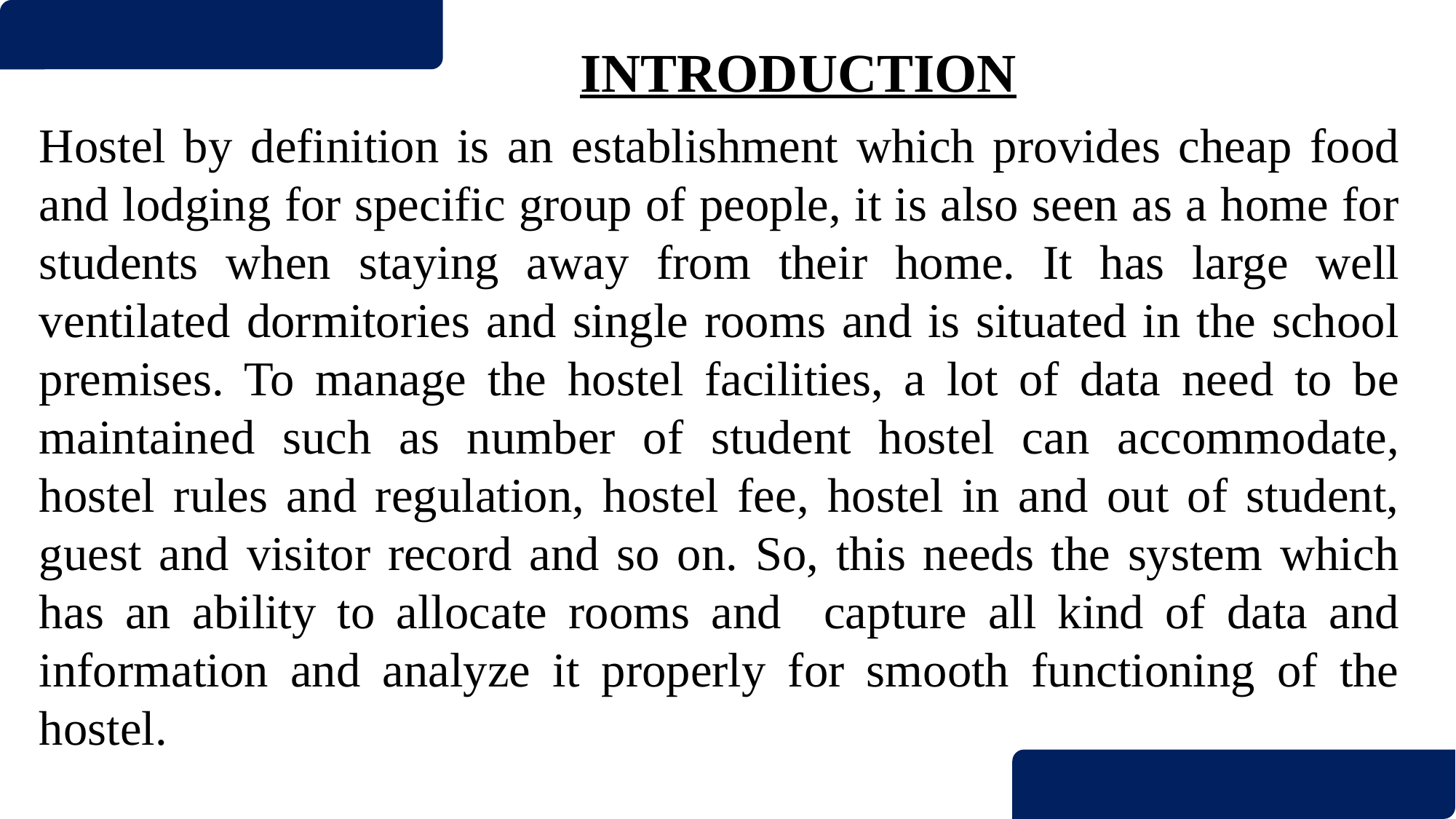

INTRODUCTION
Hostel by definition is an establishment which provides cheap food and lodging for specific group of people, it is also seen as a home for students when staying away from their home. It has large well ventilated dormitories and single rooms and is situated in the school premises. To manage the hostel facilities, a lot of data need to be maintained such as number of student hostel can accommodate, hostel rules and regulation, hostel fee, hostel in and out of student, guest and visitor record and so on. So, this needs the system which has an ability to allocate rooms and  capture all kind of data and information and analyze it properly for smooth functioning of the hostel.